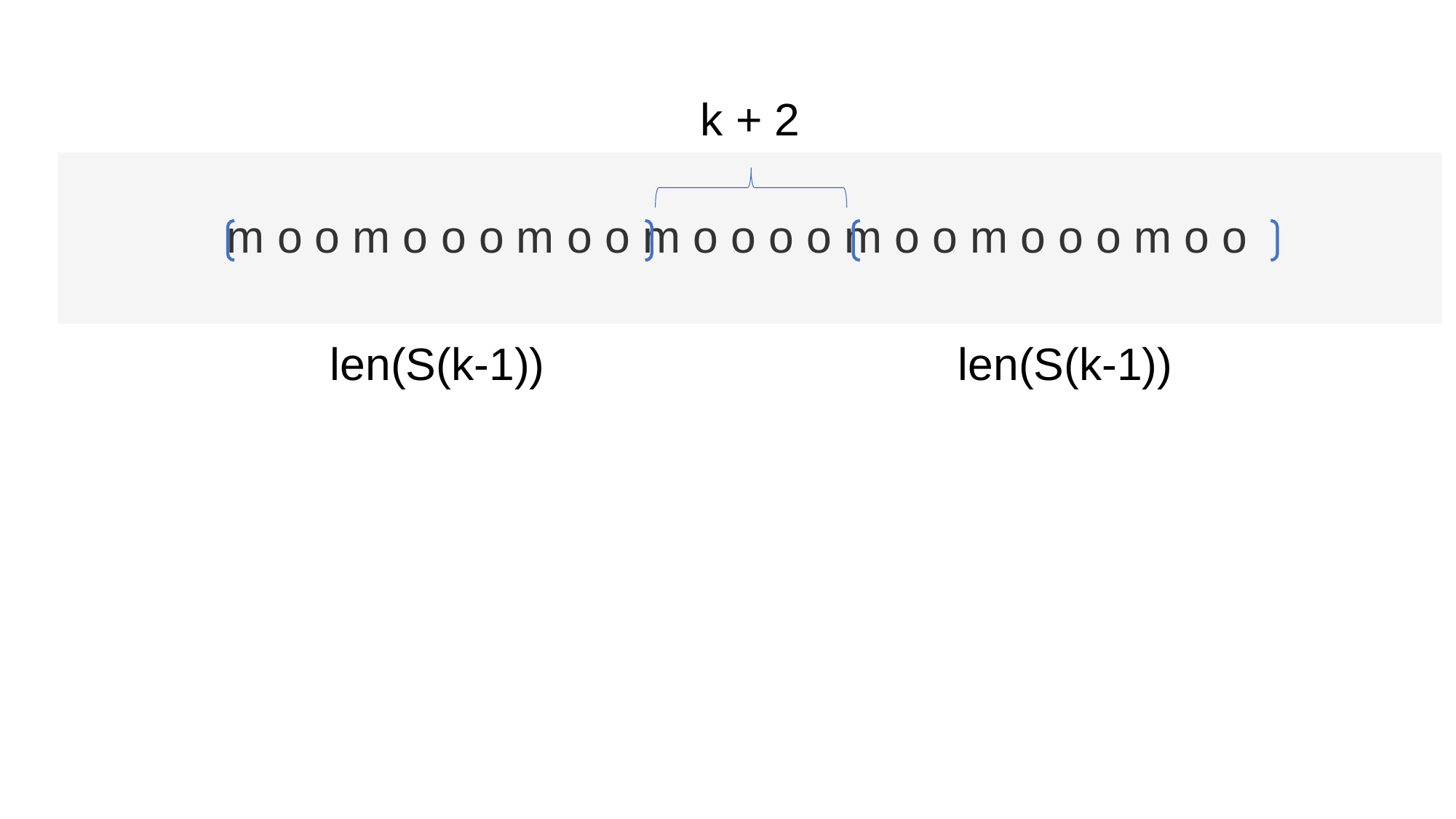

k + 2

m o o m o o o m o o m o o o o m o o m o o o m o o

len(S(k-1))
len(S(k-1))